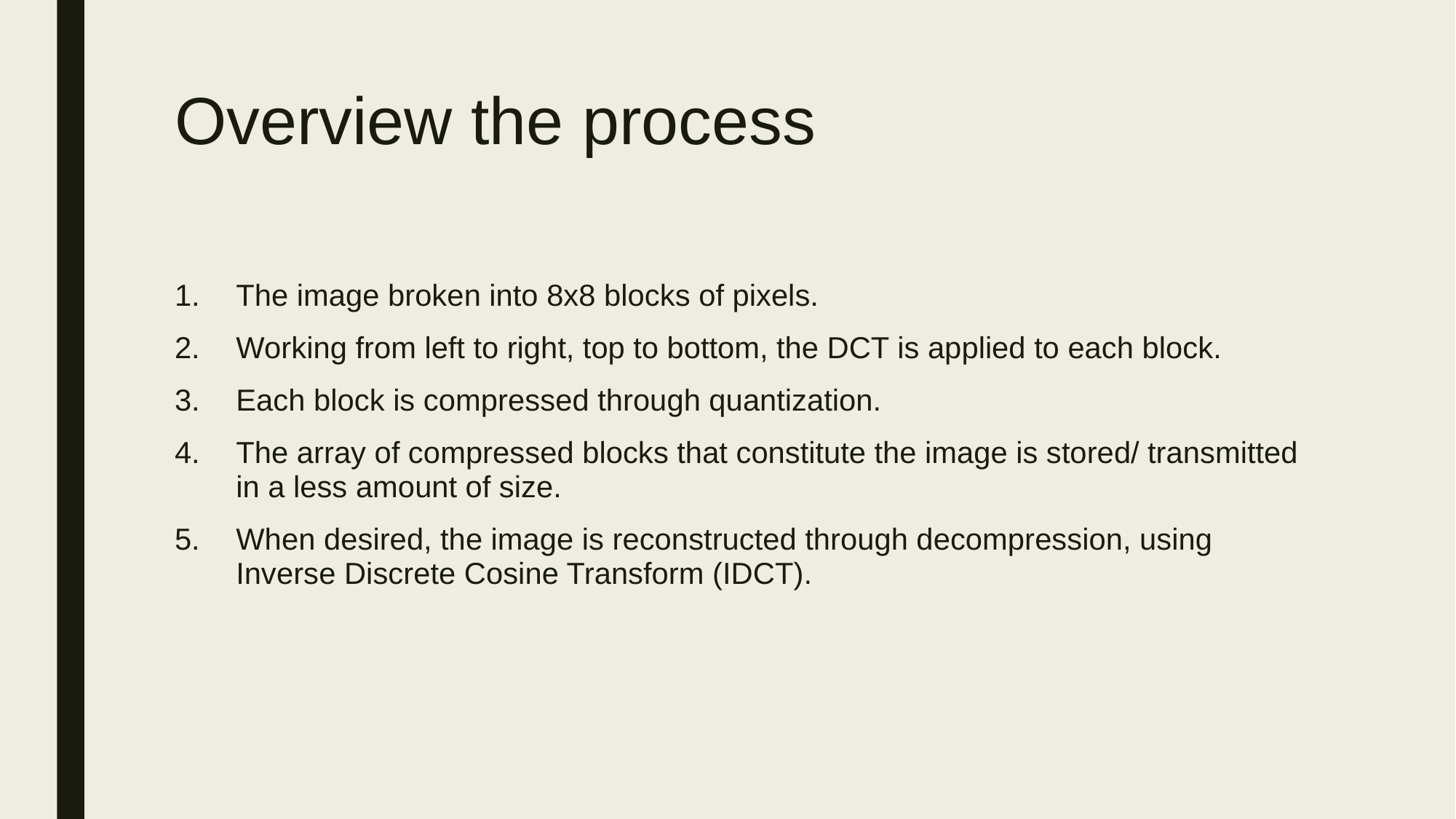

# Overview the process
The image broken into 8x8 blocks of pixels.
Working from left to right, top to bottom, the DCT is applied to each block.
Each block is compressed through quantization.
The array of compressed blocks that constitute the image is stored/ transmitted in a less amount of size.
When desired, the image is reconstructed through decompression, using Inverse Discrete Cosine Transform (IDCT).